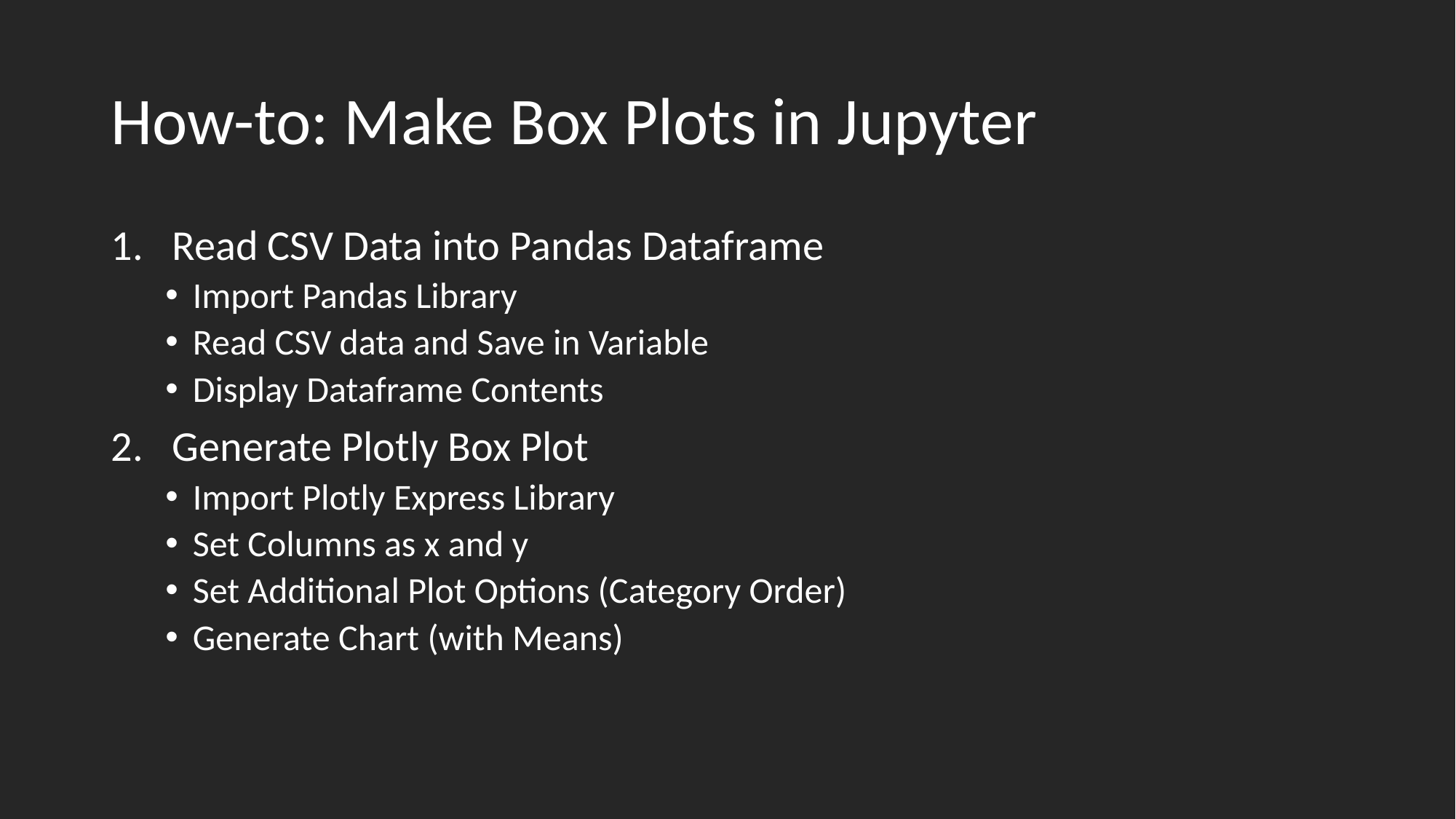

# How-to: Make Box Plots in Jupyter
Read CSV Data into Pandas Dataframe
Import Pandas Library
Read CSV data and Save in Variable
Display Dataframe Contents
Generate Plotly Box Plot
Import Plotly Express Library
Set Columns as x and y
Set Additional Plot Options (Category Order)
Generate Chart (with Means)